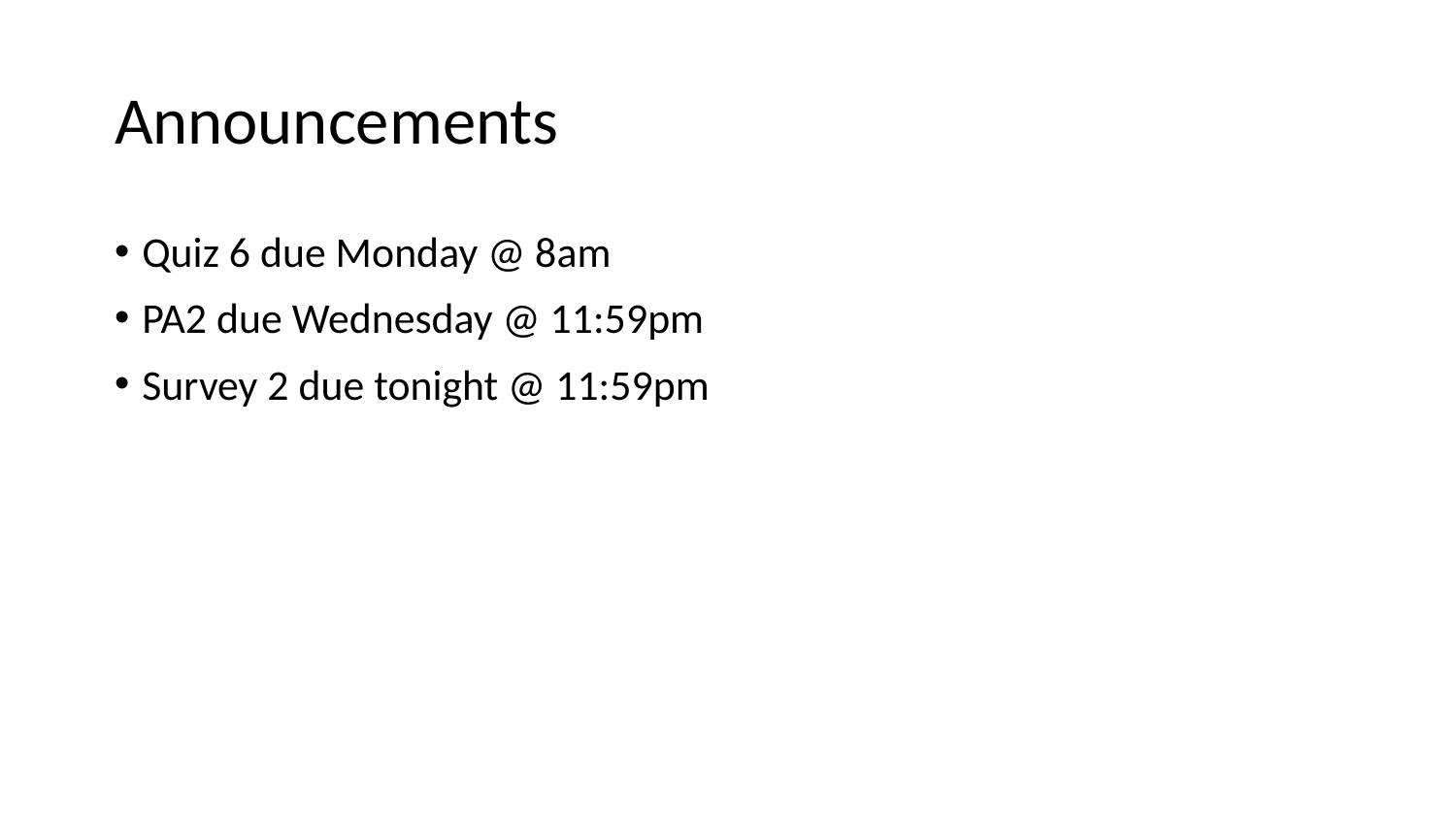

# Announcements
Quiz 6 due Monday @ 8am
PA2 due Wednesday @ 11:59pm
Survey 2 due tonight @ 11:59pm